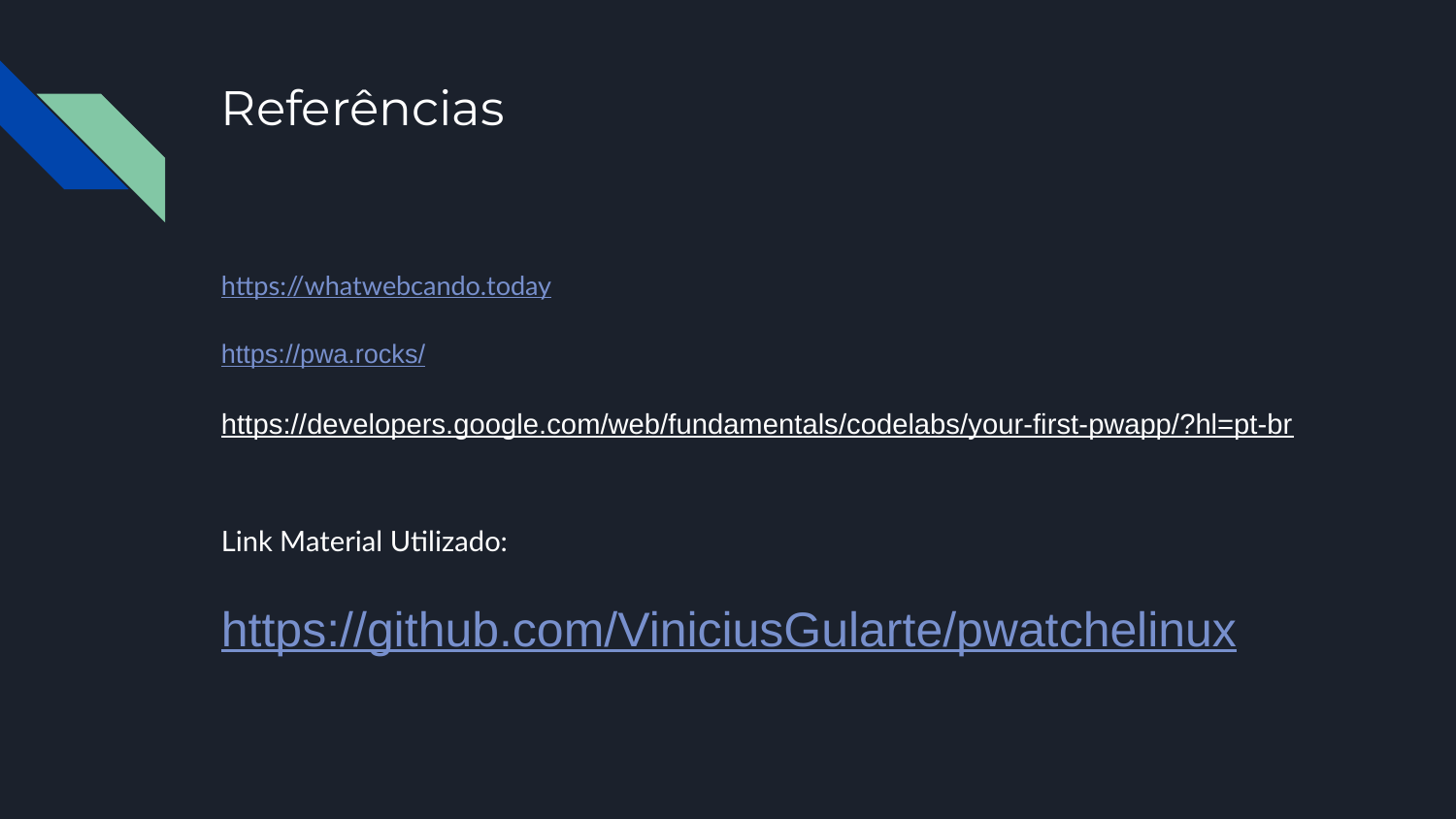

# Referências

https://whatwebcando.today
https://pwa.rocks/
https://developers.google.com/web/fundamentals/codelabs/your-first-pwapp/?hl=pt-br
Link Material Utilizado:
https://github.com/ViniciusGularte/pwatchelinux